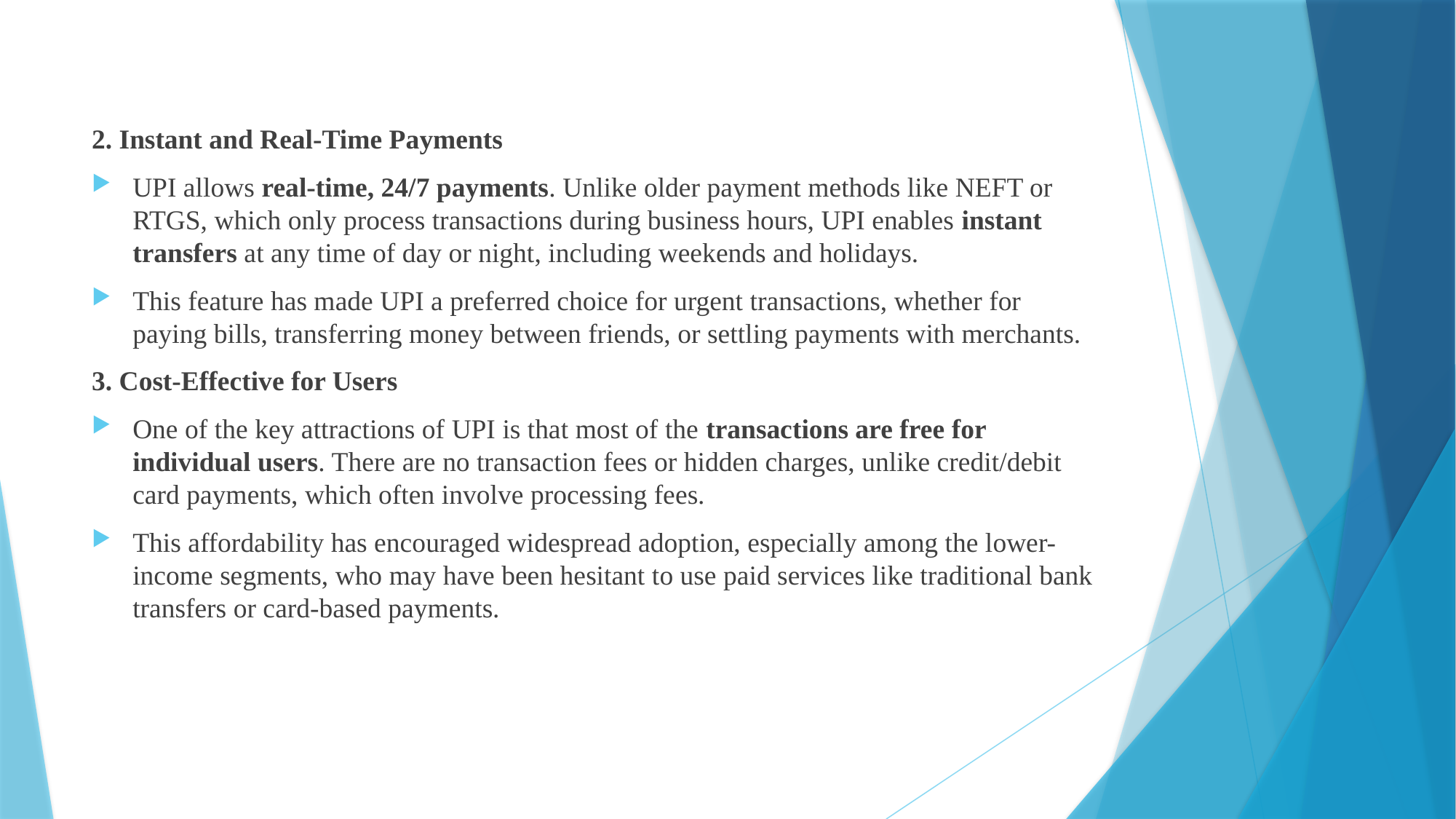

2. Instant and Real-Time Payments
UPI allows real-time, 24/7 payments. Unlike older payment methods like NEFT or RTGS, which only process transactions during business hours, UPI enables instant transfers at any time of day or night, including weekends and holidays.
This feature has made UPI a preferred choice for urgent transactions, whether for paying bills, transferring money between friends, or settling payments with merchants.
3. Cost-Effective for Users
One of the key attractions of UPI is that most of the transactions are free for individual users. There are no transaction fees or hidden charges, unlike credit/debit card payments, which often involve processing fees.
This affordability has encouraged widespread adoption, especially among the lower-income segments, who may have been hesitant to use paid services like traditional bank transfers or card-based payments.